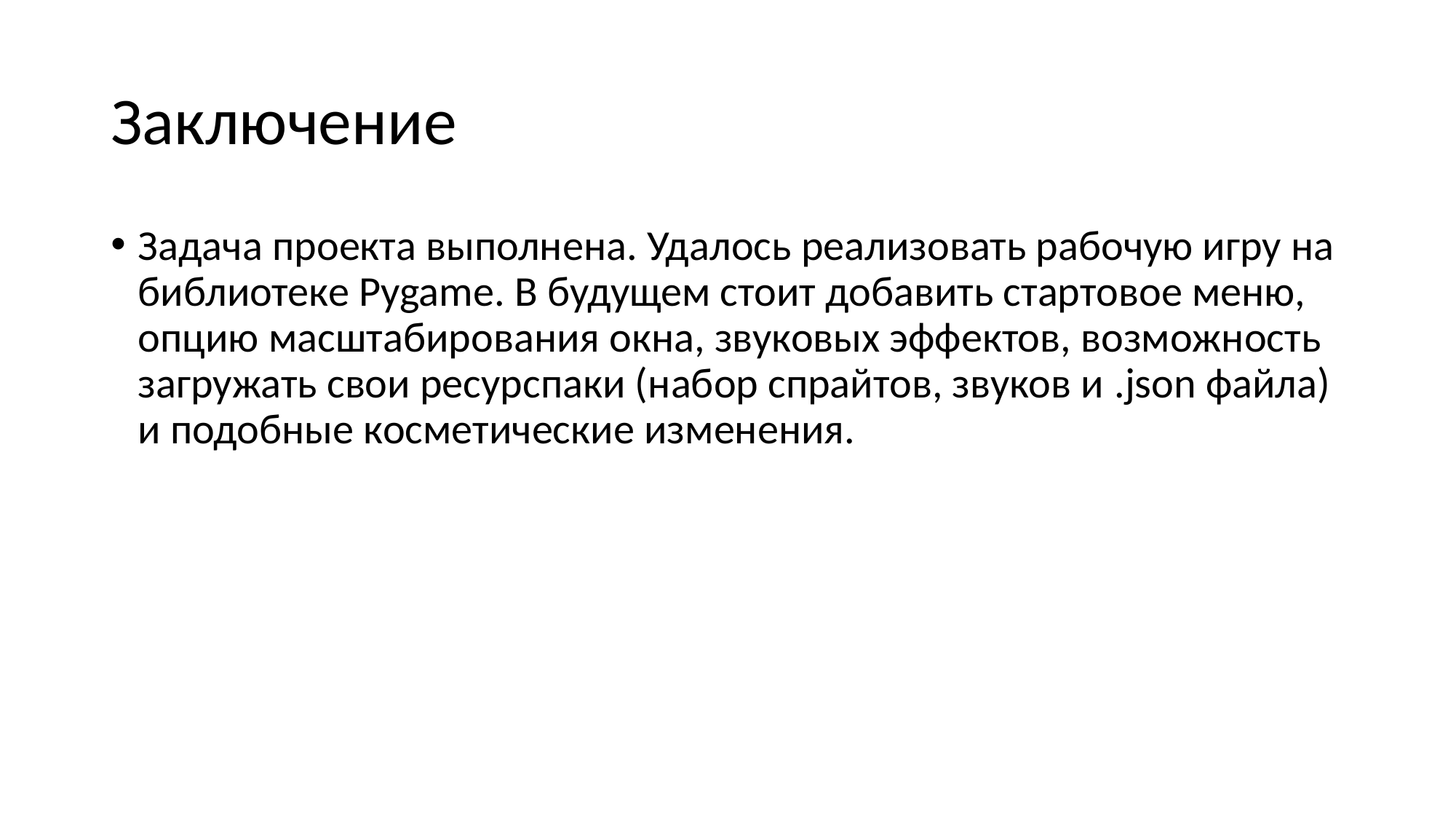

# Заключение
Задача проекта выполнена. Удалось реализовать рабочую игру на библиотеке Pygame. В будущем стоит добавить стартовое меню, опцию масштабирования окна, звуковых эффектов, возможность загружать свои ресурспаки (набор спрайтов, звуков и .json файла) и подобные косметические изменения.